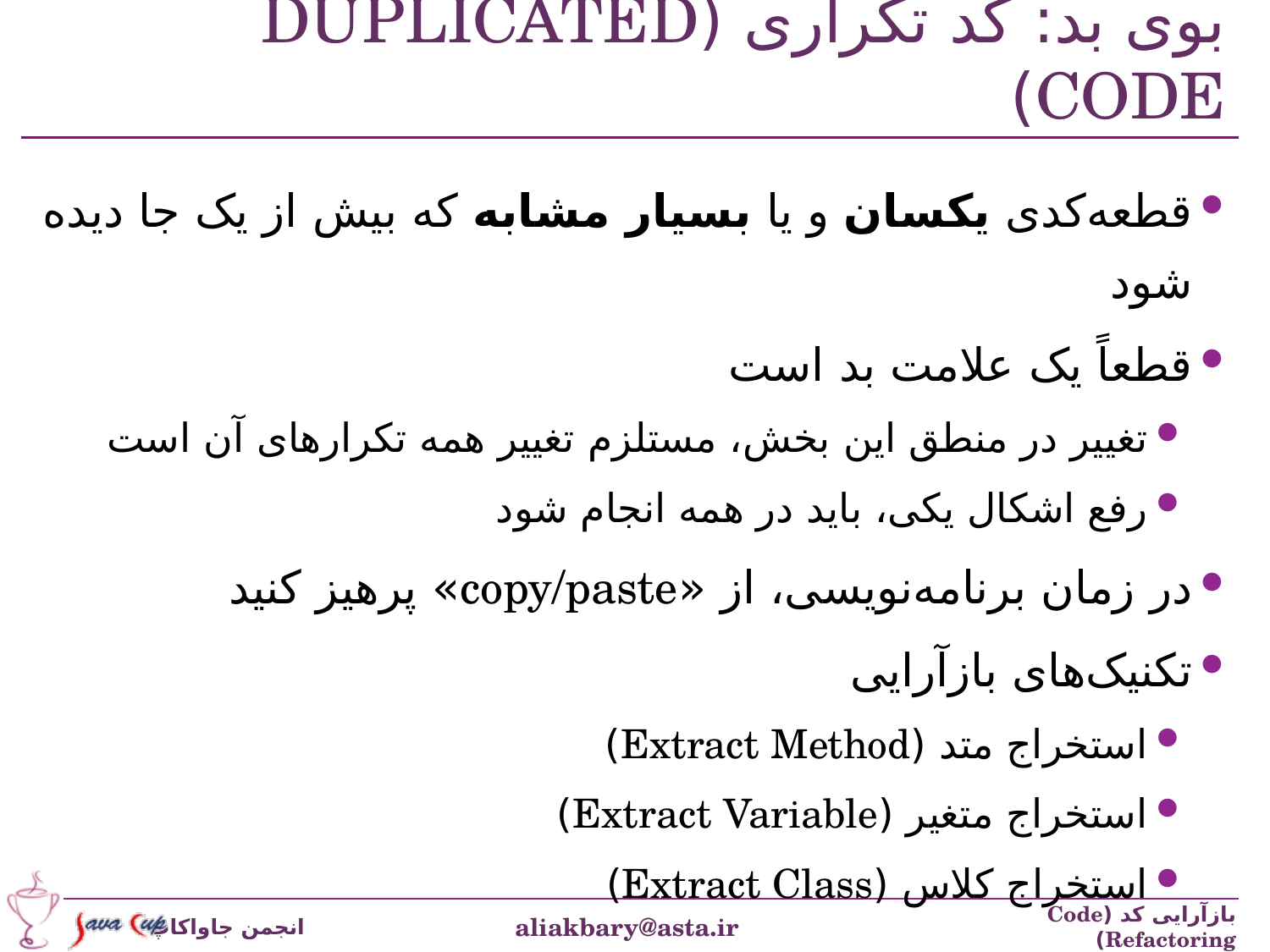

# بوی بد: کد تکراری (Duplicated Code)
قطعه‌کدی یکسان و یا بسیار مشابه که بیش از یک جا دیده شود
قطعاً یک علامت بد است
تغییر در منطق این بخش، مستلزم تغییر همه تکرارهای آن است
رفع اشکال یکی، باید در همه انجام شود
در زمان برنامه‌نویسی، از «copy/paste» پرهیز کنید
تکنیک‌های بازآرایی
استخراج متد (Extract Method)
استخراج متغیر (Extract Variable)
استخراج کلاس (Extract Class)